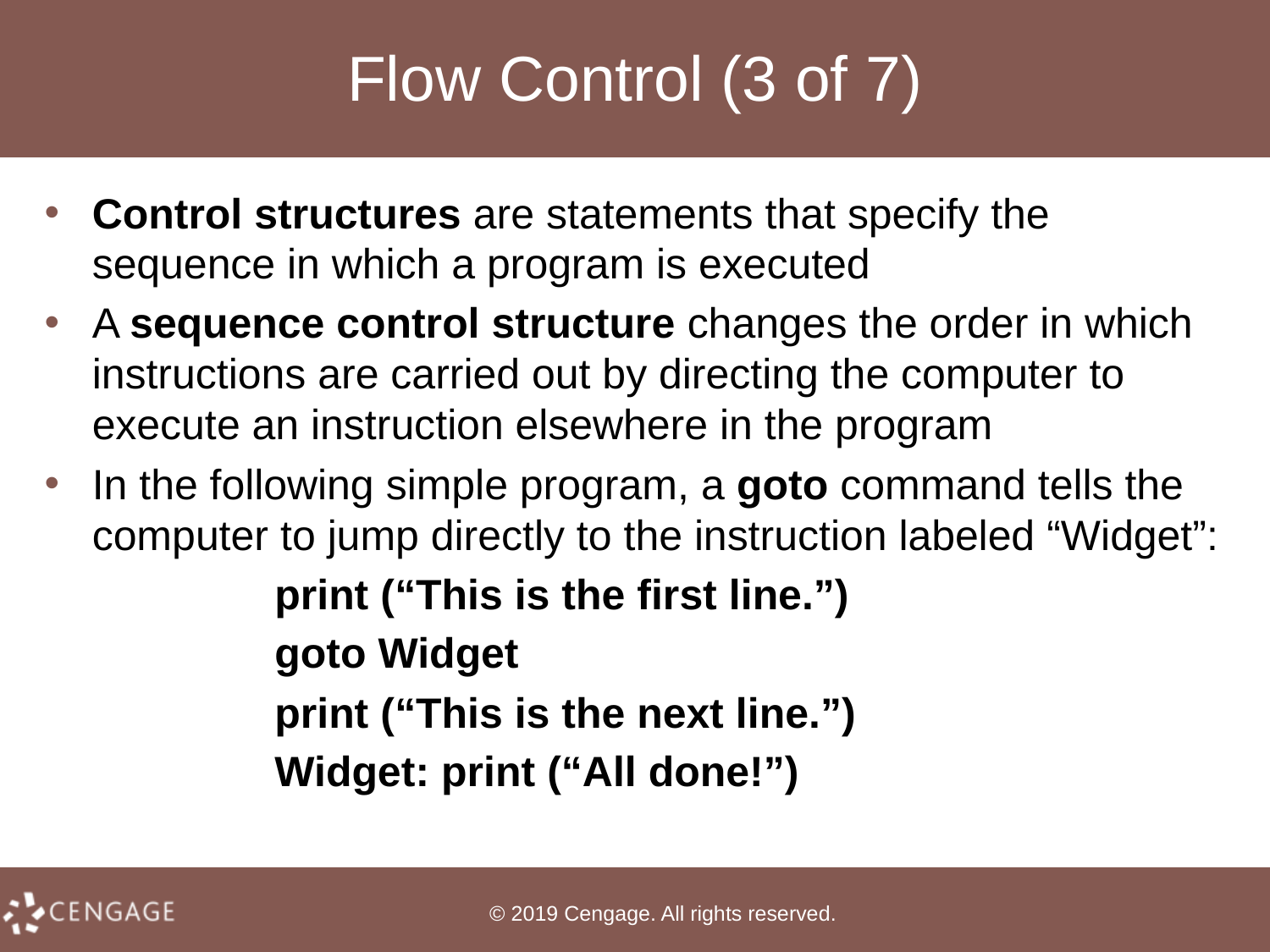

# Flow Control (3 of 7)
Control structures are statements that specify the sequence in which a program is executed
A sequence control structure changes the order in which instructions are carried out by directing the computer to execute an instruction elsewhere in the program
In the following simple program, a goto command tells the computer to jump directly to the instruction labeled “Widget”:
		print (“This is the first line.”)
		goto Widget
		print (“This is the next line.”)
		Widget: print (“All done!”)